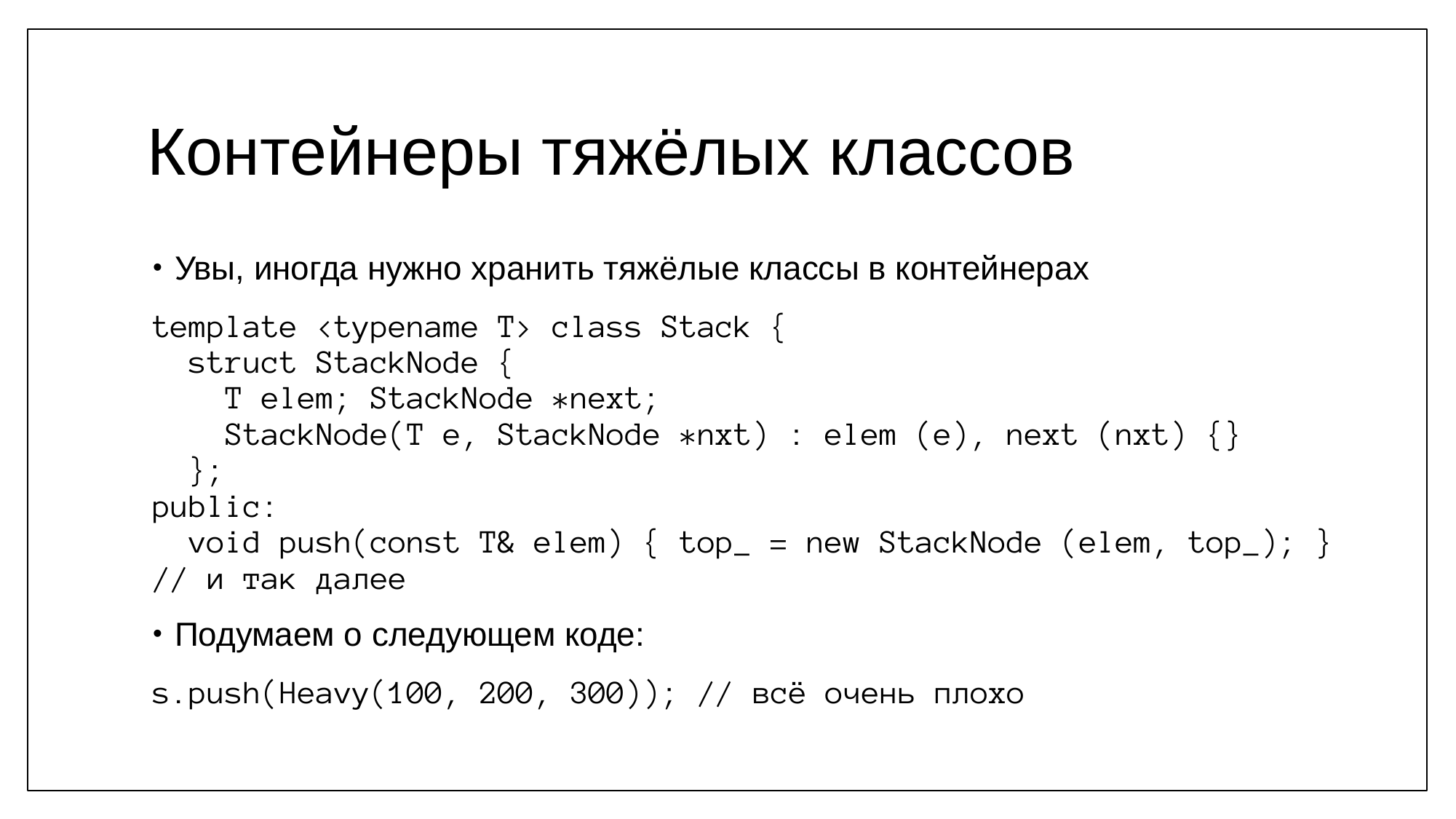

# Контейнеры тяжёлых классов
Увы, иногда нужно хранить тяжёлые классы в контейнерах
template <typename T> class Stack {
  struct StackNode {
    T elem; StackNode *next;
    StackNode(T e, StackNode *nxt) : elem (e), next (nxt) {}
  };
public:
  void push(const T& elem) { top_ = new StackNode (elem, top_); }
// и так далее
Подумаем о следующем коде:
s.push(Heavy(100, 200, 300)); // всё очень плохо